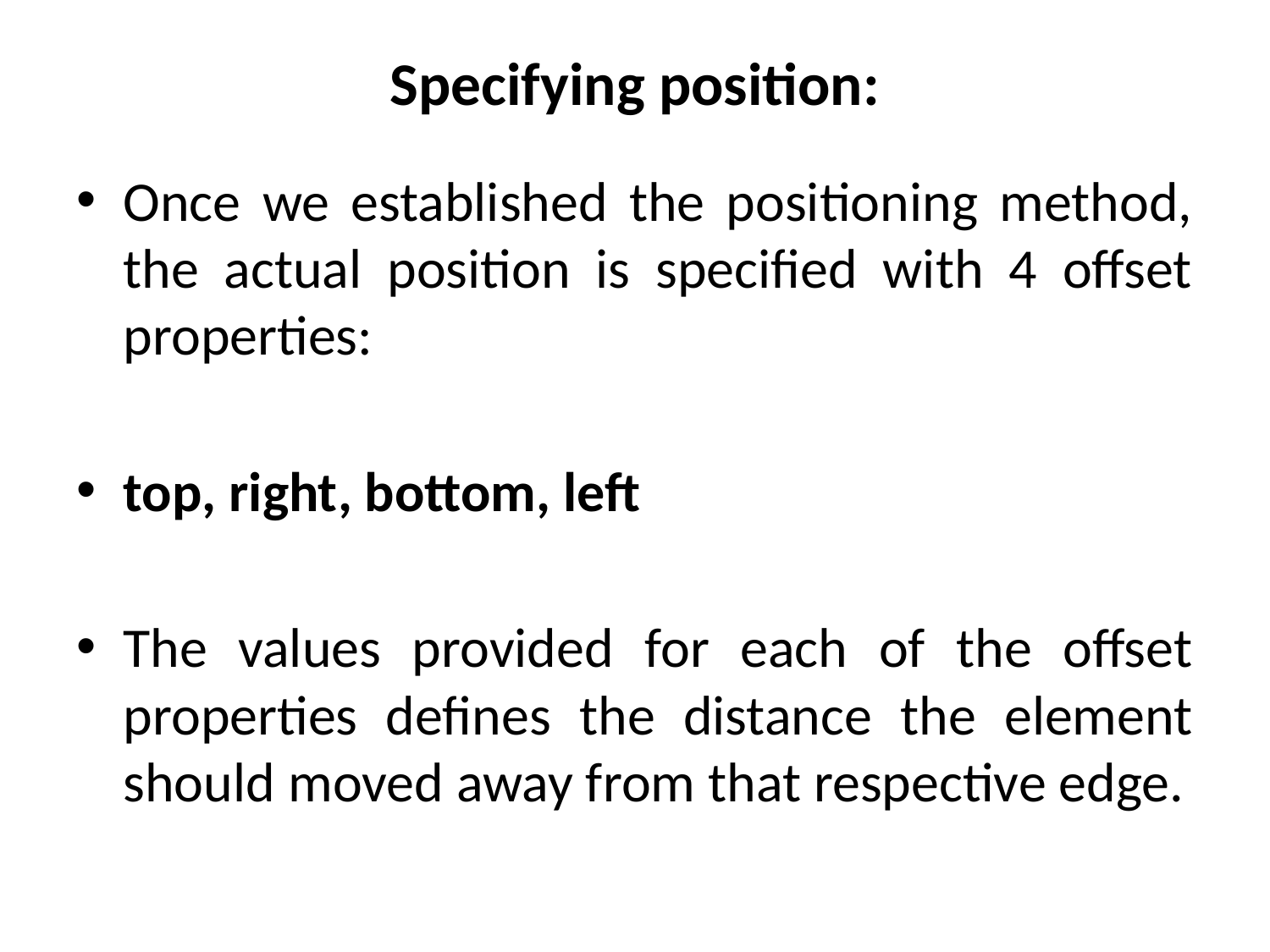

# Specifying position:
Once we established the positioning method, the actual position is specified with 4 offset properties:

top, right, bottom, left

The values provided for each of the offset properties defines the distance the element should moved away from that respective edge.